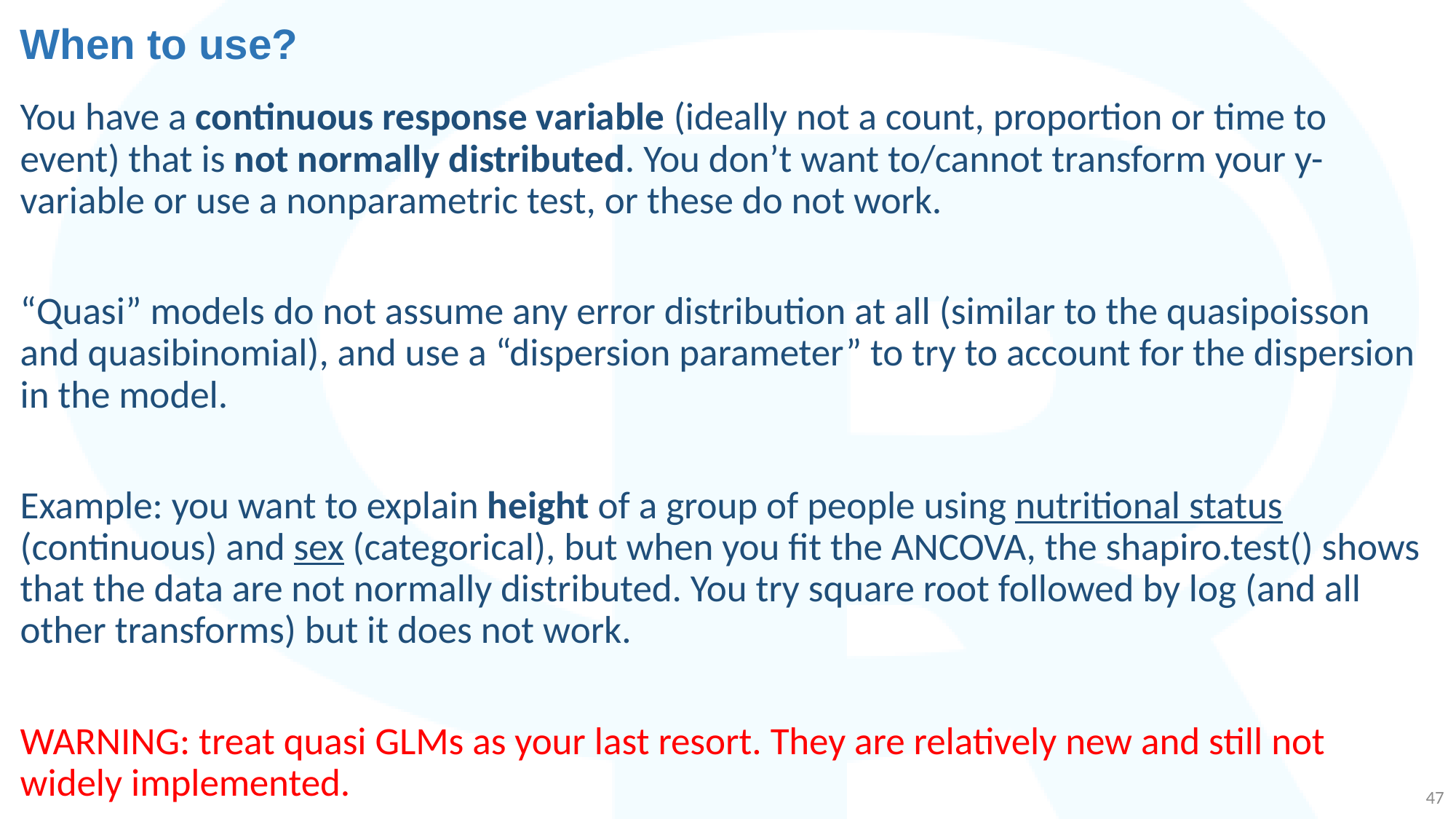

# When to use?
You have a continuous response variable (ideally not a count, proportion or time to event) that is not normally distributed. You don’t want to/cannot transform your y-variable or use a nonparametric test, or these do not work.

“Quasi” models do not assume any error distribution at all (similar to the quasipoisson and quasibinomial), and use a “dispersion parameter” to try to account for the dispersion in the model.

Example: you want to explain height of a group of people using nutritional status (continuous) and sex (categorical), but when you fit the ANCOVA, the shapiro.test() shows that the data are not normally distributed. You try square root followed by log (and all other transforms) but it does not work.

WARNING: treat quasi GLMs as your last resort. They are relatively new and still not widely implemented.
47